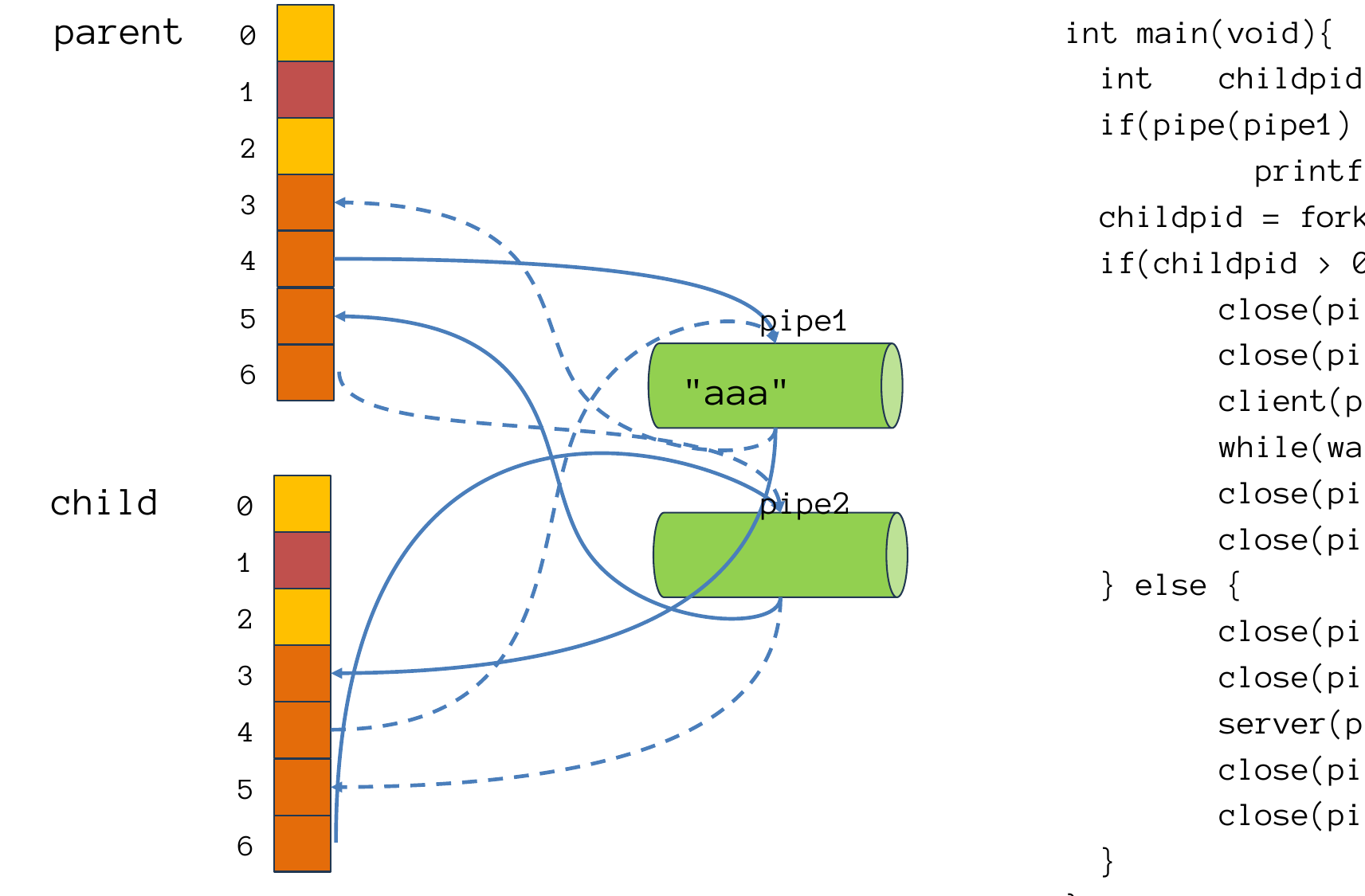

parent
0

int main(void){
	int 	childpid, pipe1[2], pipe2[2];
	if(pipe(pipe1) < 0 || pipe(pipe2) < 0)
		  printf("pipe error");
	childpid = fork();
	if(childpid > 0) { 		/* parent process */
		close(pipe1[0]);
		close(pipe2[1]);
		client(pipe2[0], pipe1[1]);
		while(wait((int *) 0) != childpid);
		close(pipe1[1]);
		close(pipe2[0]);
	} else { 				/* child process */
		close(pipe1[1]);
		close(pipe2[0]);
		server(pipe1[0], pipe2[1]);
		close(pipe1[0]);
		close(pipe2[1]);
	}
}
1

2

3

4

pipe1
5

6

"aaa"

child
pipe2
0

1

2

3

4

5

6